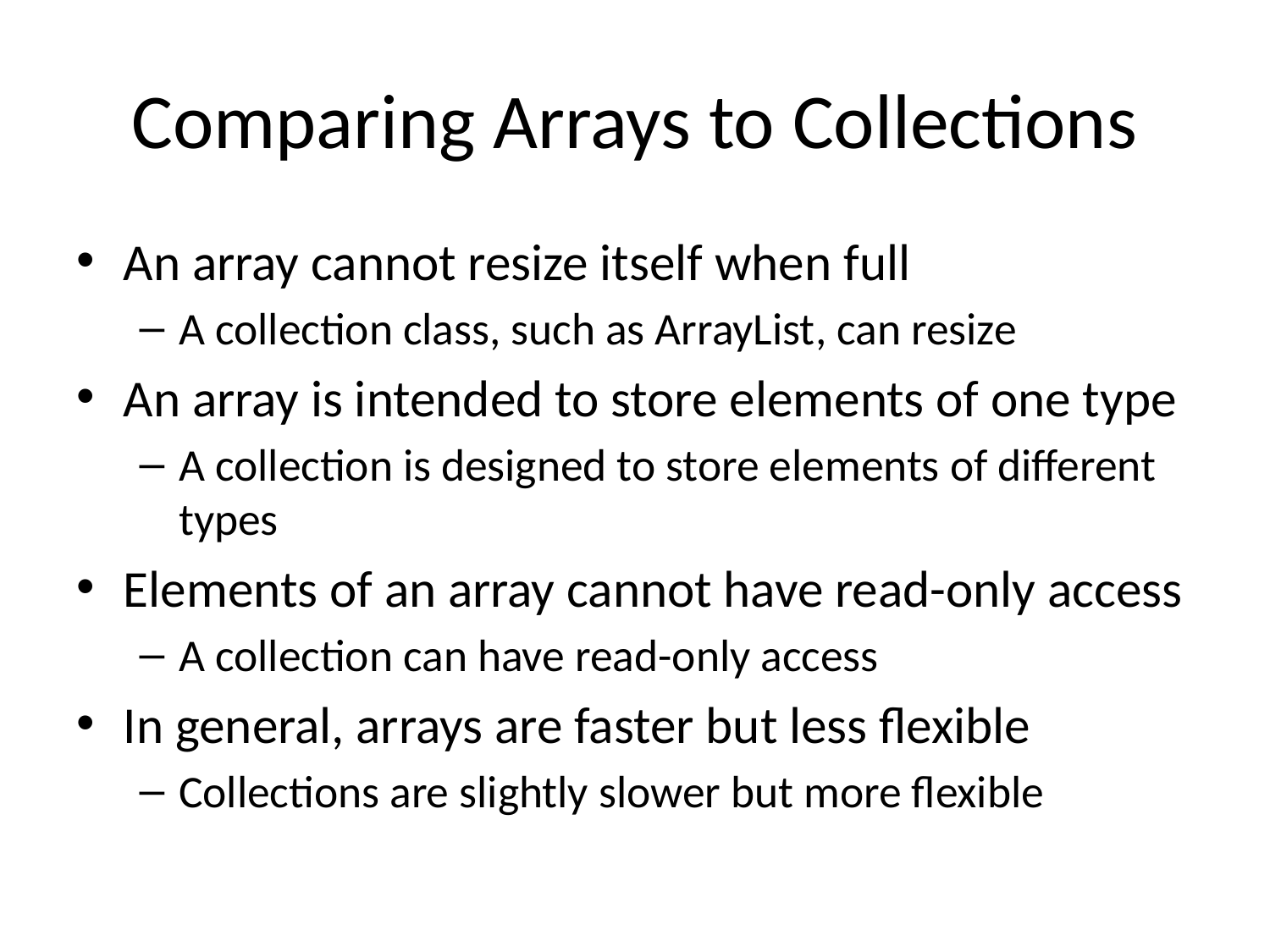

# Comparing Arrays to Collections
An array cannot resize itself when full
A collection class, such as ArrayList, can resize
An array is intended to store elements of one type
A collection is designed to store elements of different types
Elements of an array cannot have read-only access
A collection can have read-only access
In general, arrays are faster but less flexible
Collections are slightly slower but more flexible